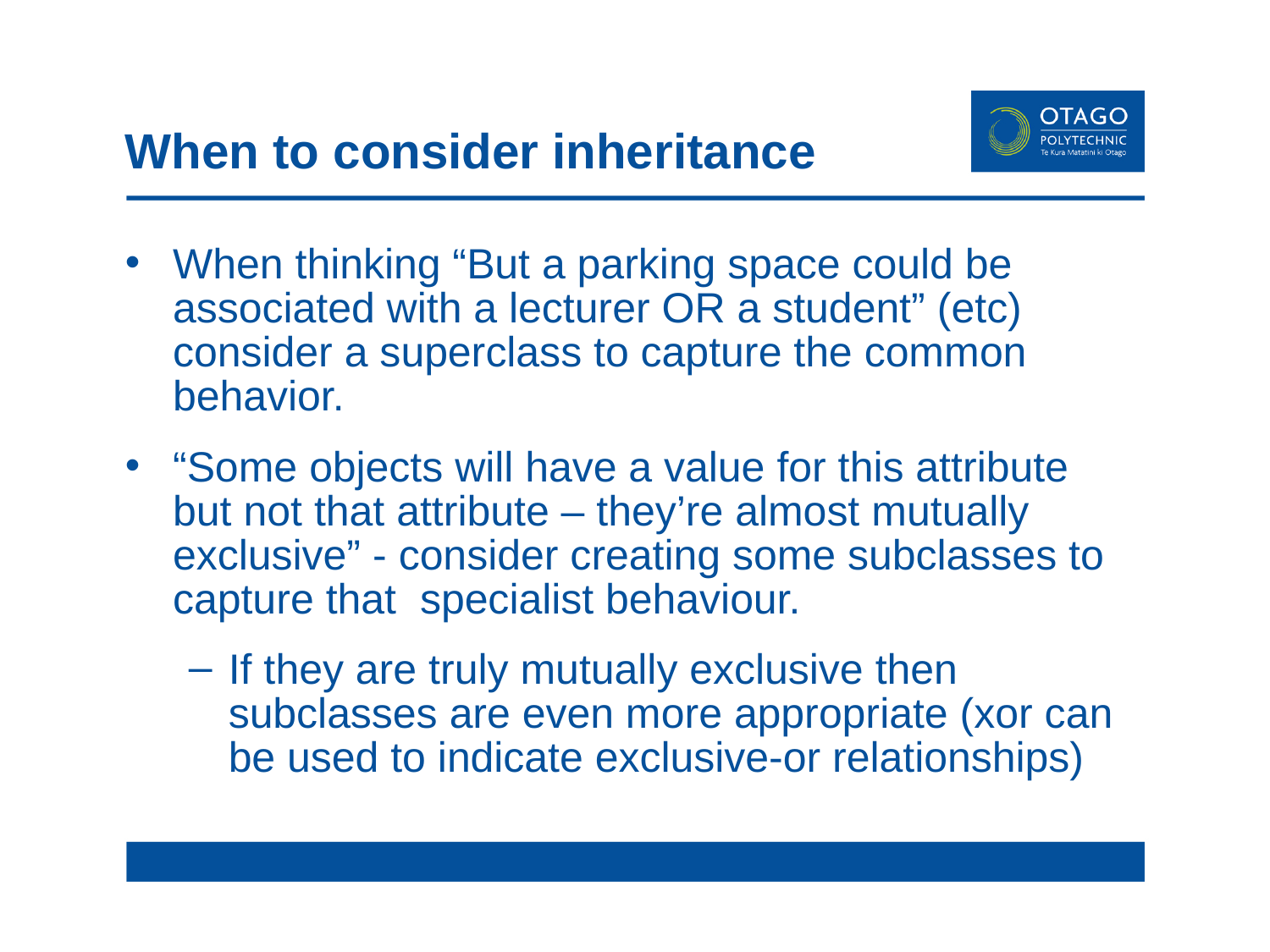

# When to consider inheritance
When thinking “But a parking space could be associated with a lecturer OR a student” (etc)  consider a superclass to capture the common behavior.
“Some objects will have a value for this attribute but not that attribute – they’re almost mutually exclusive” - consider creating some subclasses to capture that  specialist behaviour.
If they are truly mutually exclusive then subclasses are even more appropriate (xor can be used to indicate exclusive-or relationships)